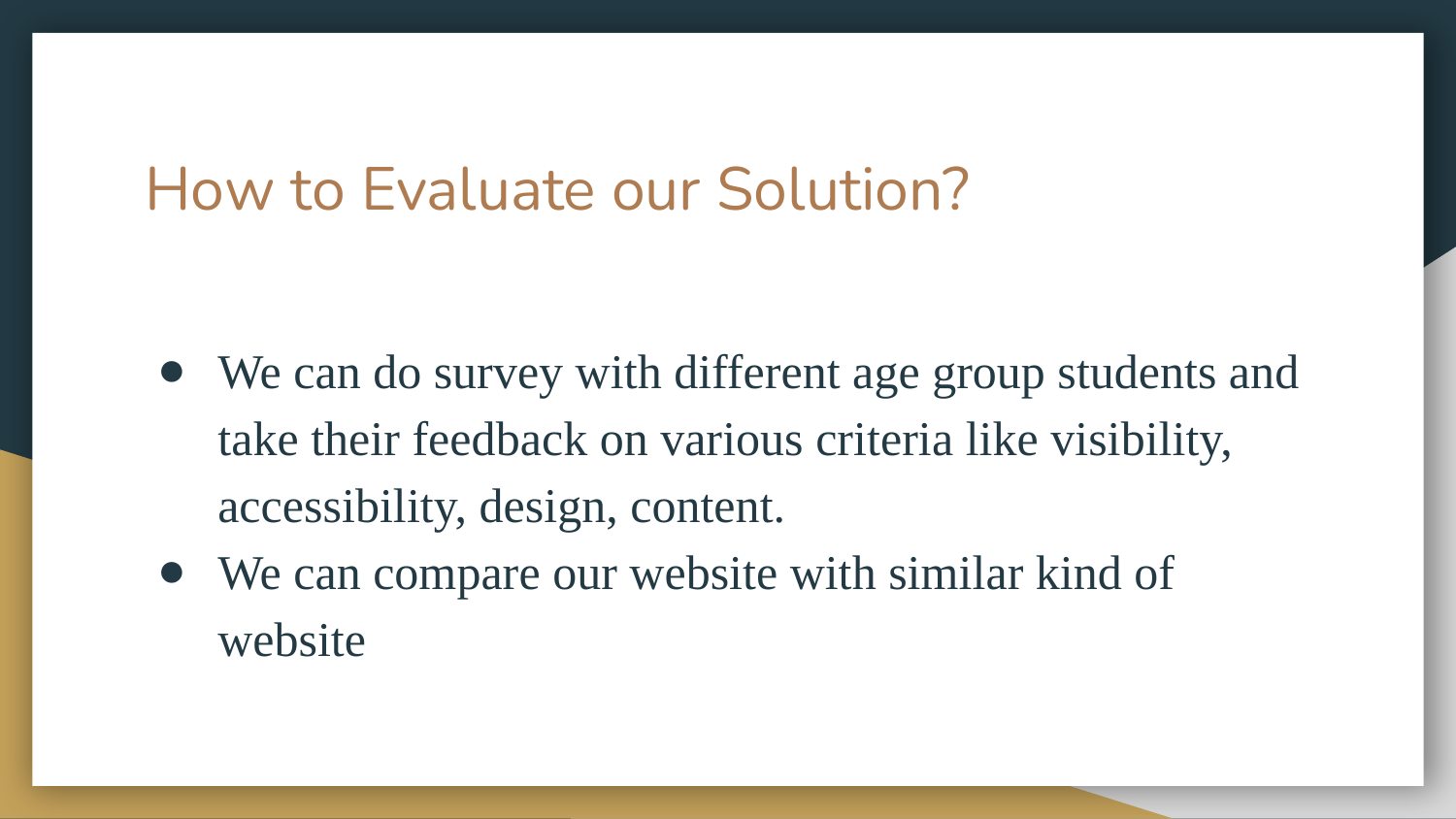

# How to Evaluate our Solution?

We can do survey with different age group students and take their feedback on various criteria like visibility, accessibility, design, content.
We can compare our website with similar kind of website